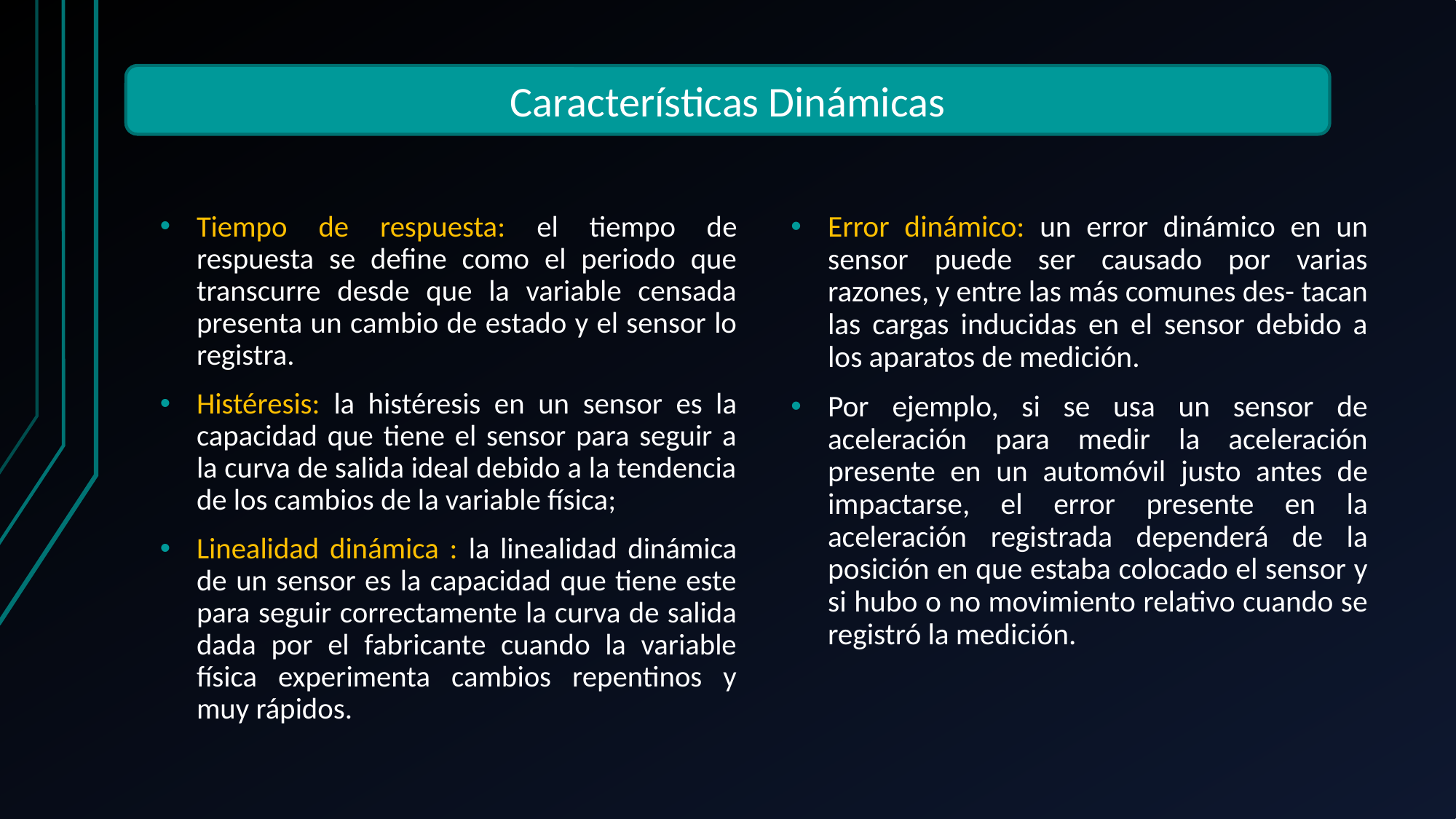

Características Dinámicas
Tiempo de respuesta: el tiempo de respuesta se define como el periodo que transcurre desde que la variable censada presenta un cambio de estado y el sensor lo registra.
Histéresis: la histéresis en un sensor es la capacidad que tiene el sensor para seguir a la curva de salida ideal debido a la tendencia de los cambios de la variable física;
Linealidad dinámica : la linealidad dinámica de un sensor es la capacidad que tiene este para seguir correctamente la curva de salida dada por el fabricante cuando la variable física experimenta cambios repentinos y muy rápidos.

Error dinámico: un error dinámico en un sensor puede ser causado por varias razones, y entre las más comunes des- tacan las cargas inducidas en el sensor debido a los aparatos de medición.
Por ejemplo, si se usa un sensor de aceleración para medir la aceleración presente en un automóvil justo antes de impactarse, el error presente en la aceleración registrada dependerá de la posición en que estaba colocado el sensor y si hubo o no movimiento relativo cuando se registró la medición.